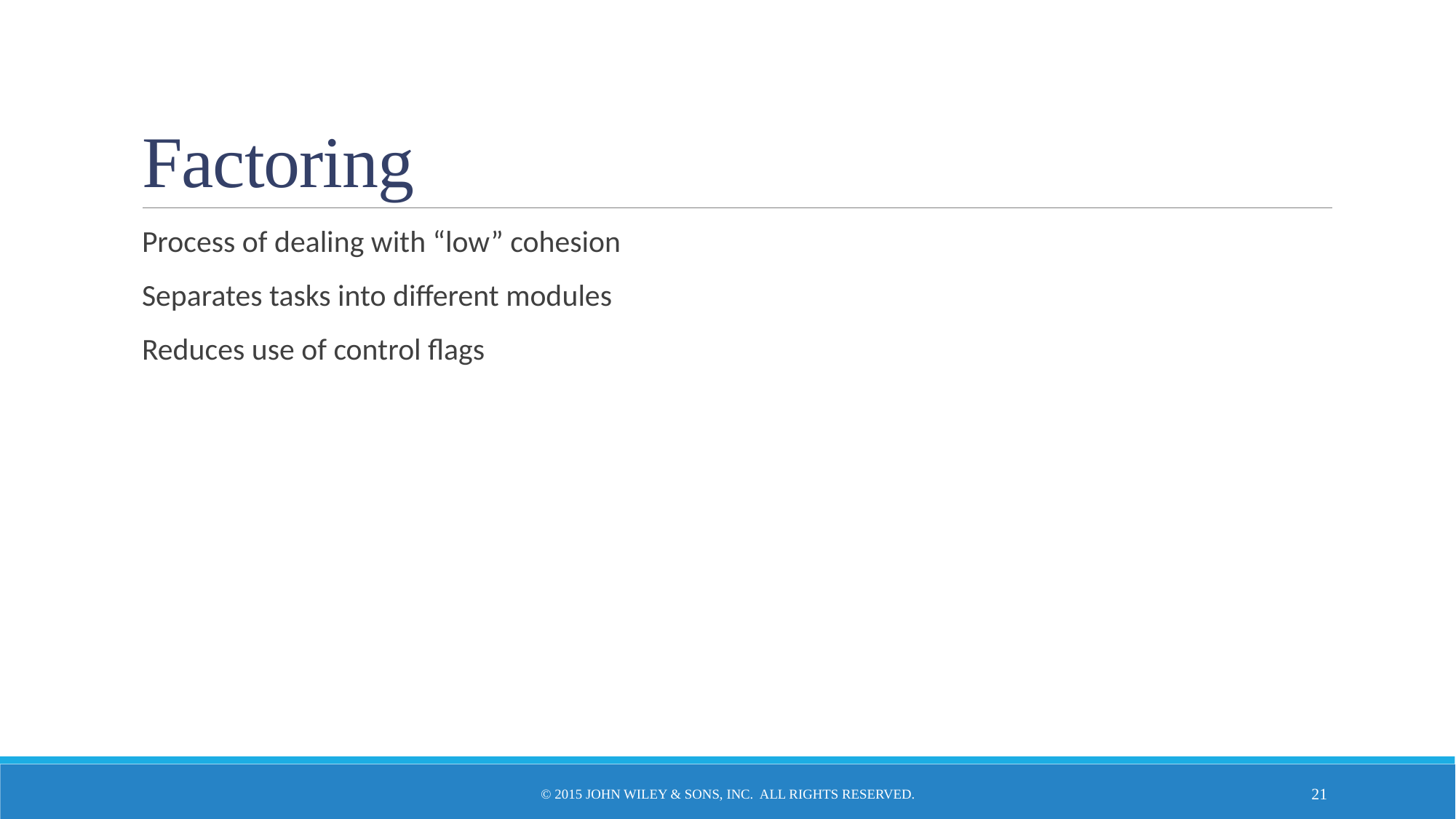

# Factoring
Process of dealing with “low” cohesion
Separates tasks into different modules
Reduces use of control flags
© 2015 John Wiley & Sons, Inc.  All rights reserved.
21